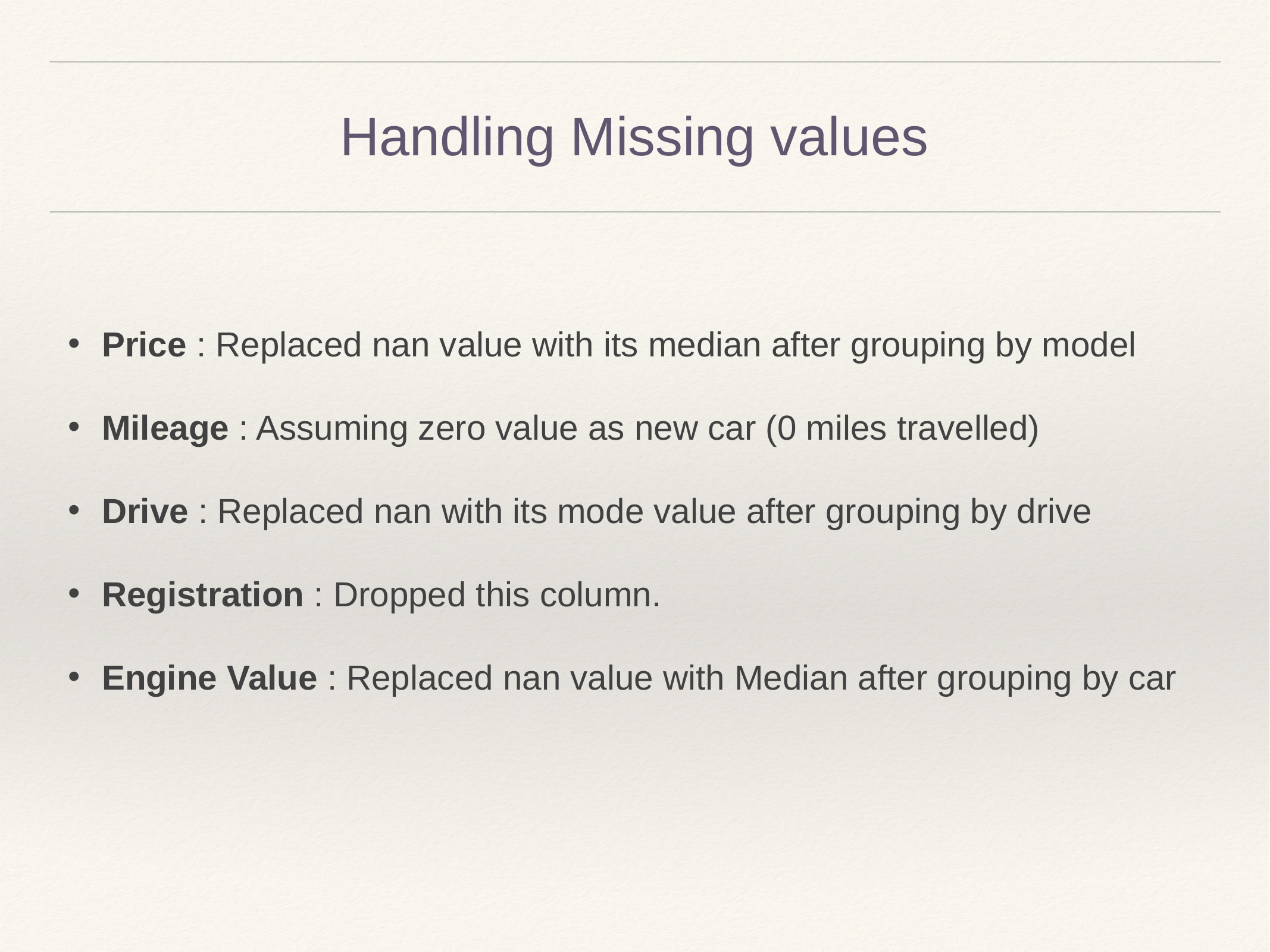

# Handling Missing values

Price : Replaced nan value with its median after grouping by model
Mileage : Assuming zero value as new car (0 miles travelled)
Drive : Replaced nan with its mode value after grouping by drive
Registration : Dropped this column.
Engine Value : Replaced nan value with Median after grouping by car